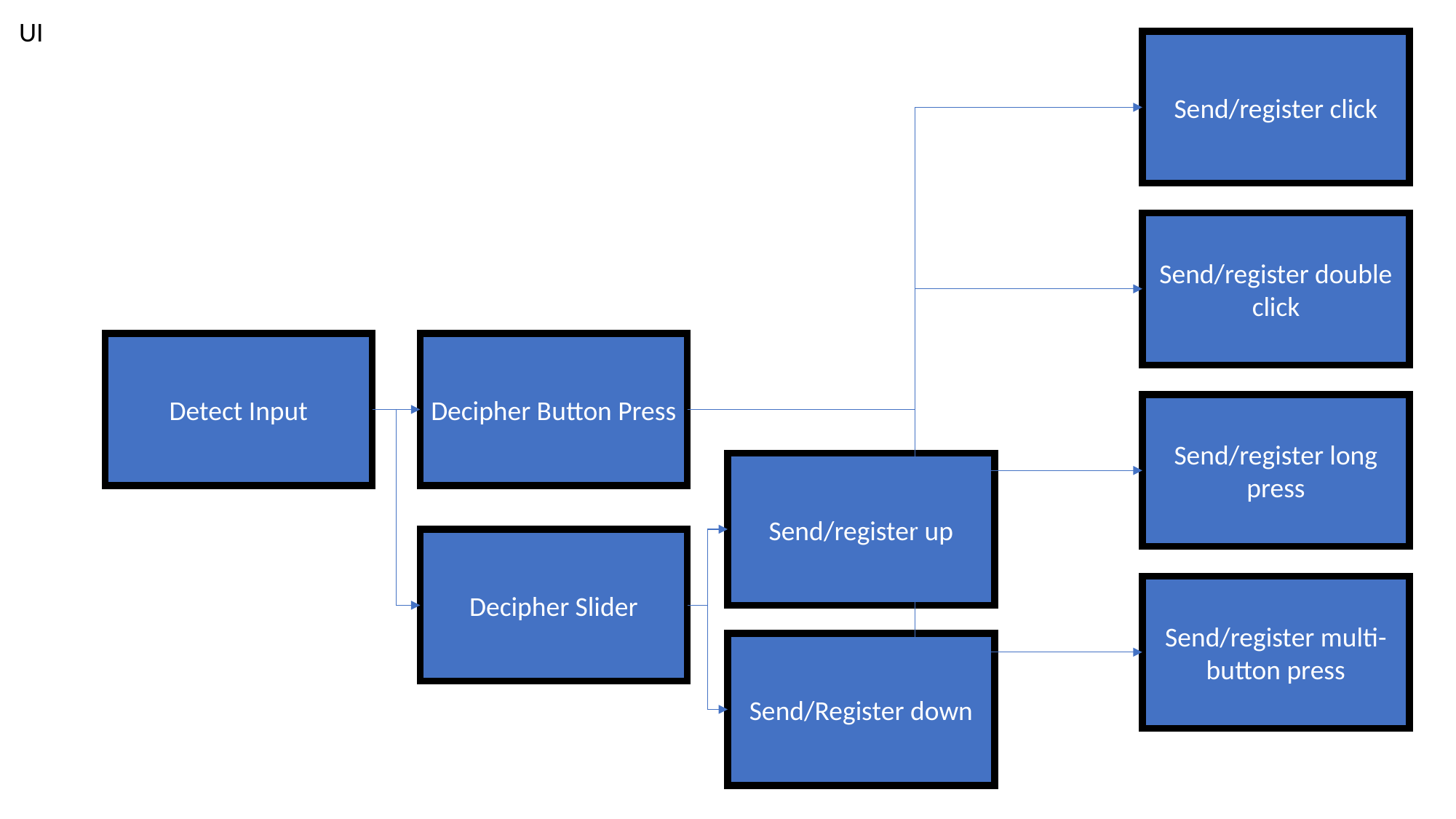

UI
Send/register click
Send/register double click
Detect Input
Decipher Button Press
Send/register long press
Send/register up
Decipher Slider
Send/register multi-button press
Send/Register down